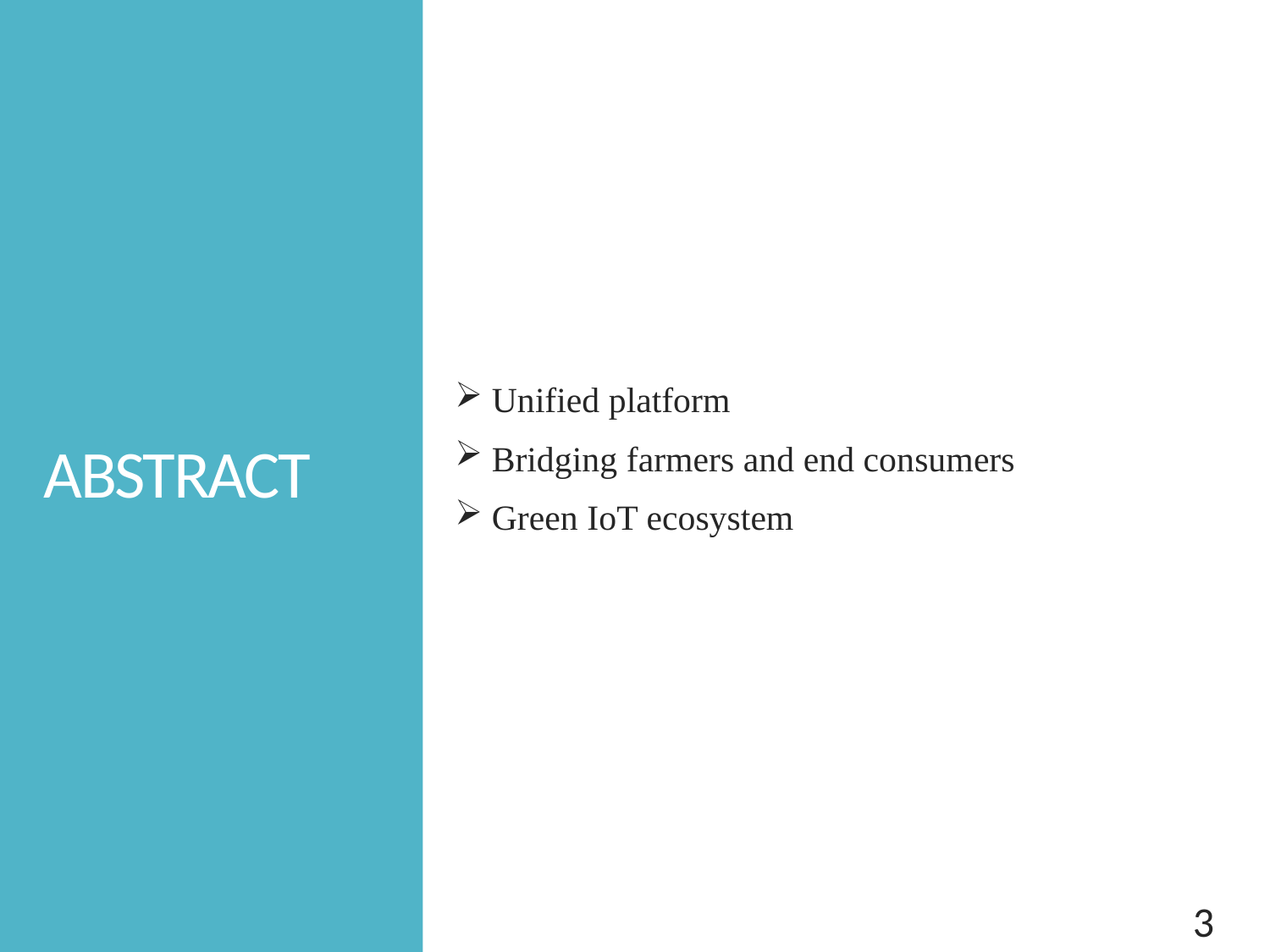

Unified platform
 Bridging farmers and end consumers
 Green IoT ecosystem

# ABSTRACT
3